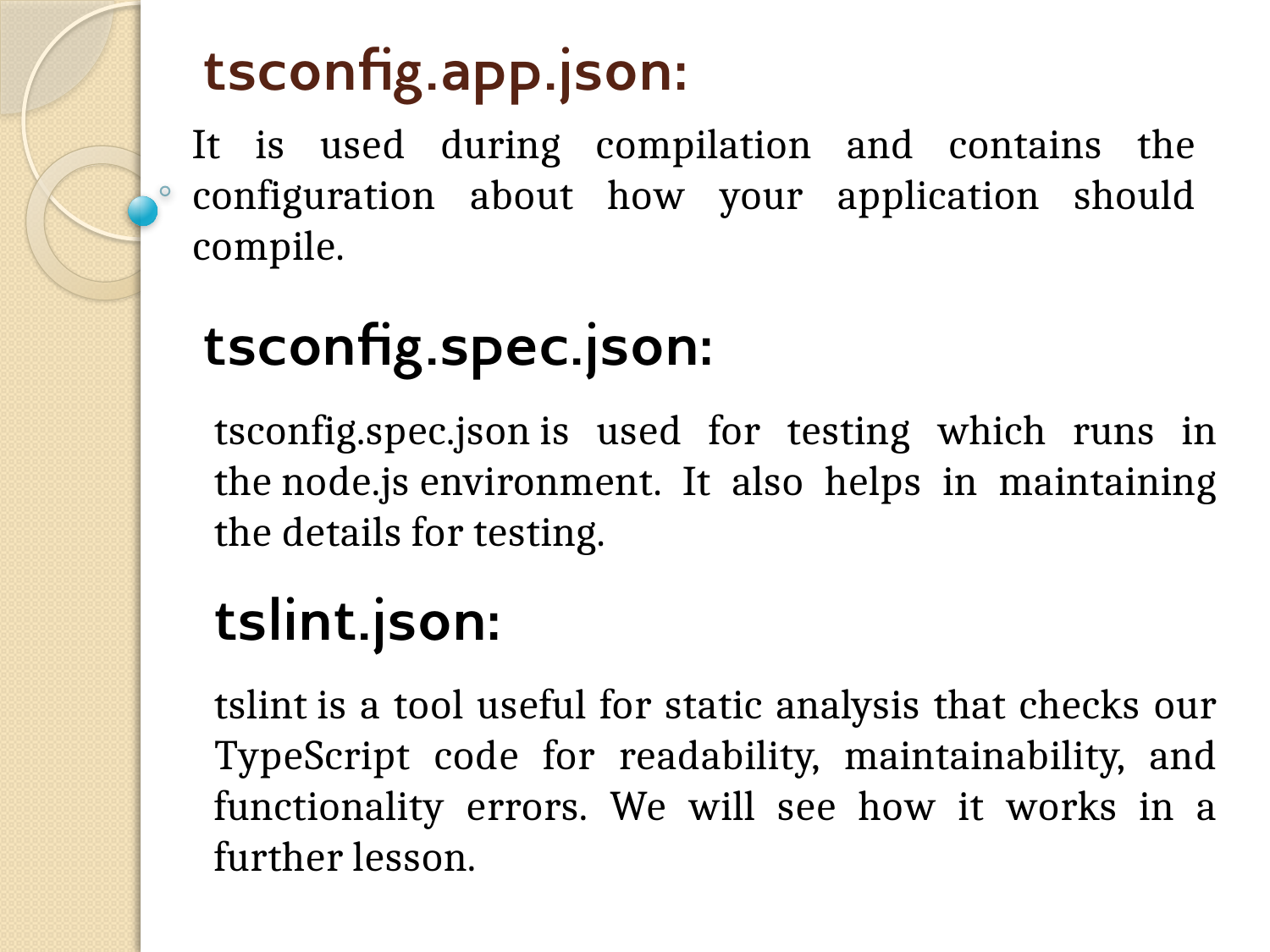

# tsconfig.app.json:

It is used during compilation and contains the configuration about how your application should compile.
tsconfig.spec.json:
tsconfig.spec.json is used for testing which runs in the node.js environment. It also helps in maintaining the details for testing.
tslint.json:
tslint is a tool useful for static analysis that checks our TypeScript code for readability, maintainability, and functionality errors. We will see how it works in a further lesson.